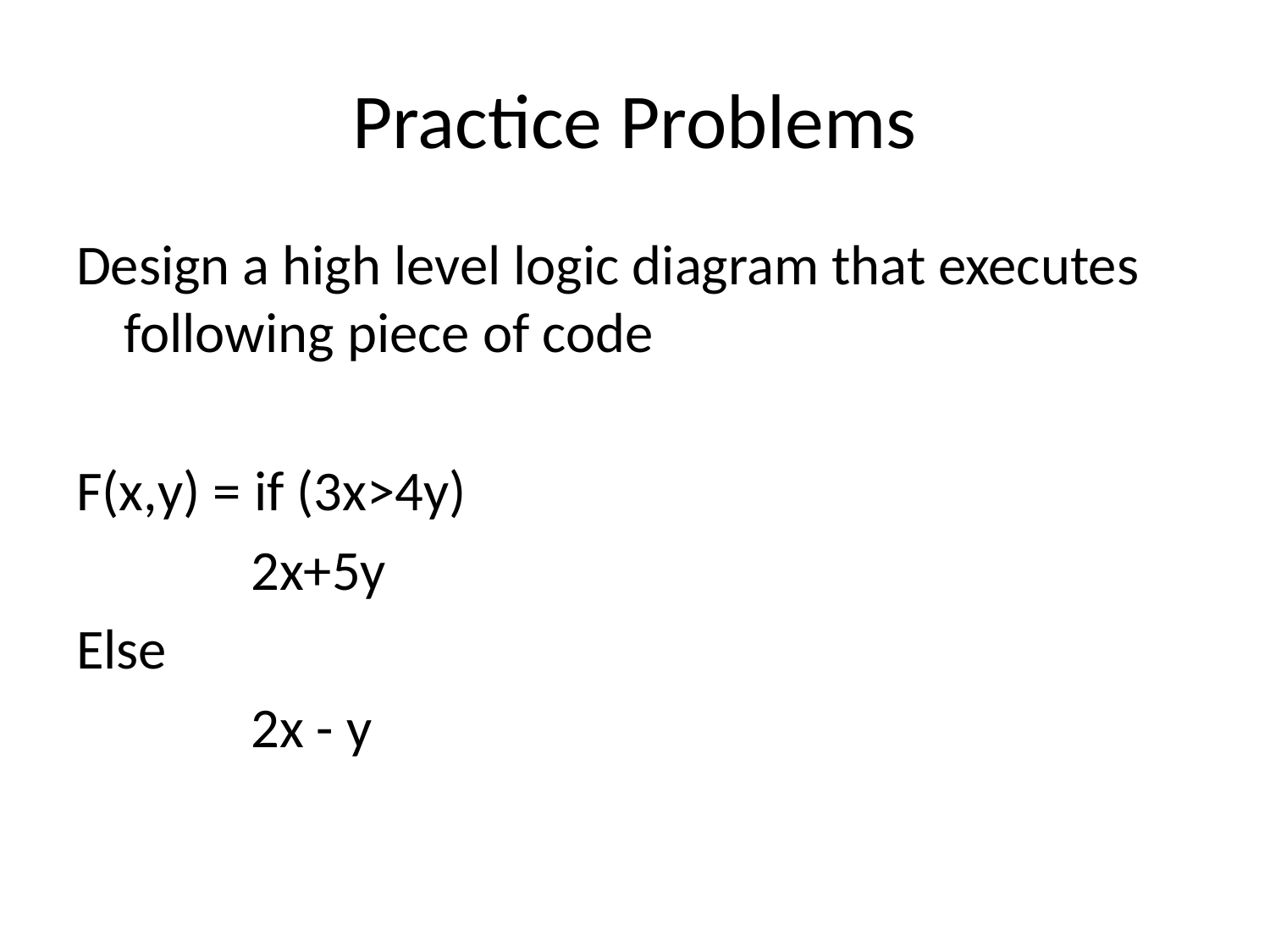

# Practice Problems
Design a high level logic diagram that executes following piece of code

F(x,y) = if (3x>4y)
		2x+5y
Else
		2x - y